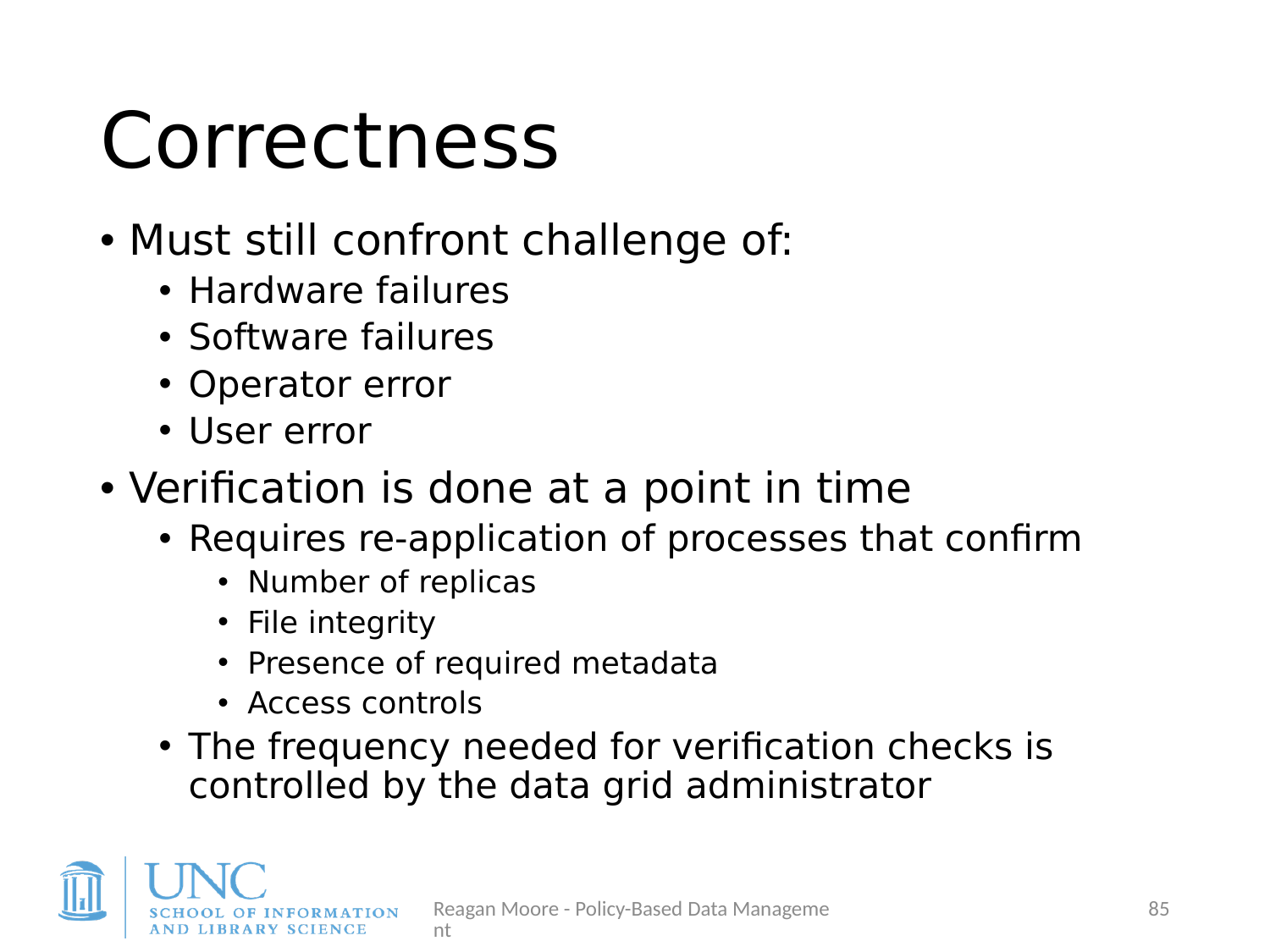

# Correctness
Must still confront challenge of:
Hardware failures
Software failures
Operator error
User error
Verification is done at a point in time
Requires re-application of processes that confirm
Number of replicas
File integrity
Presence of required metadata
Access controls
The frequency needed for verification checks is controlled by the data grid administrator
Reagan Moore - Policy-Based Data Management
85